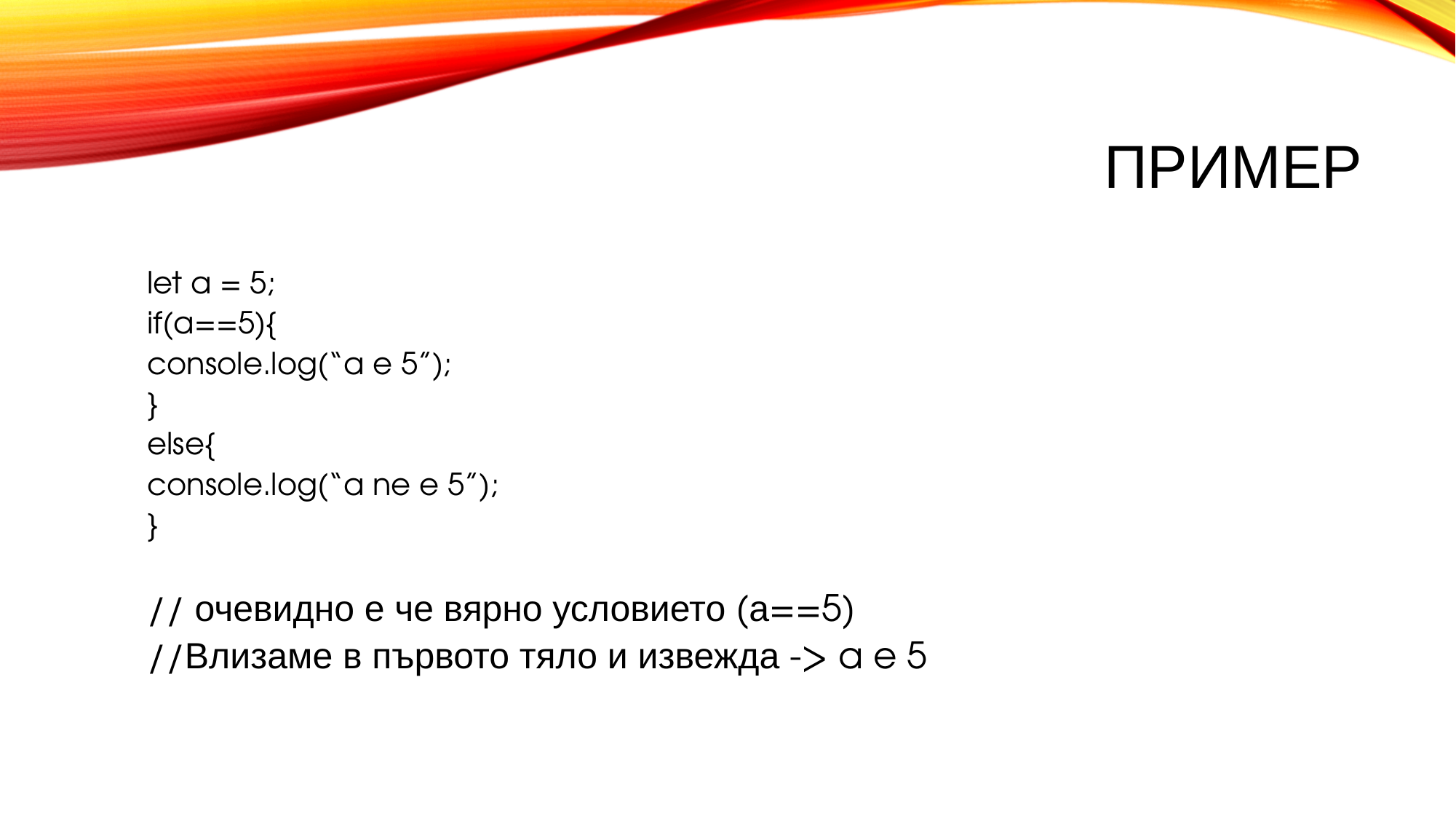

# Пример
let a = 5;
if(a==5){
console.log(“a e 5”);
}
else{
console.log(“a ne e 5”);
}

// очевидно е че вярно условието (а==5)
//Влизаме в първото тяло и извежда -> a e 5